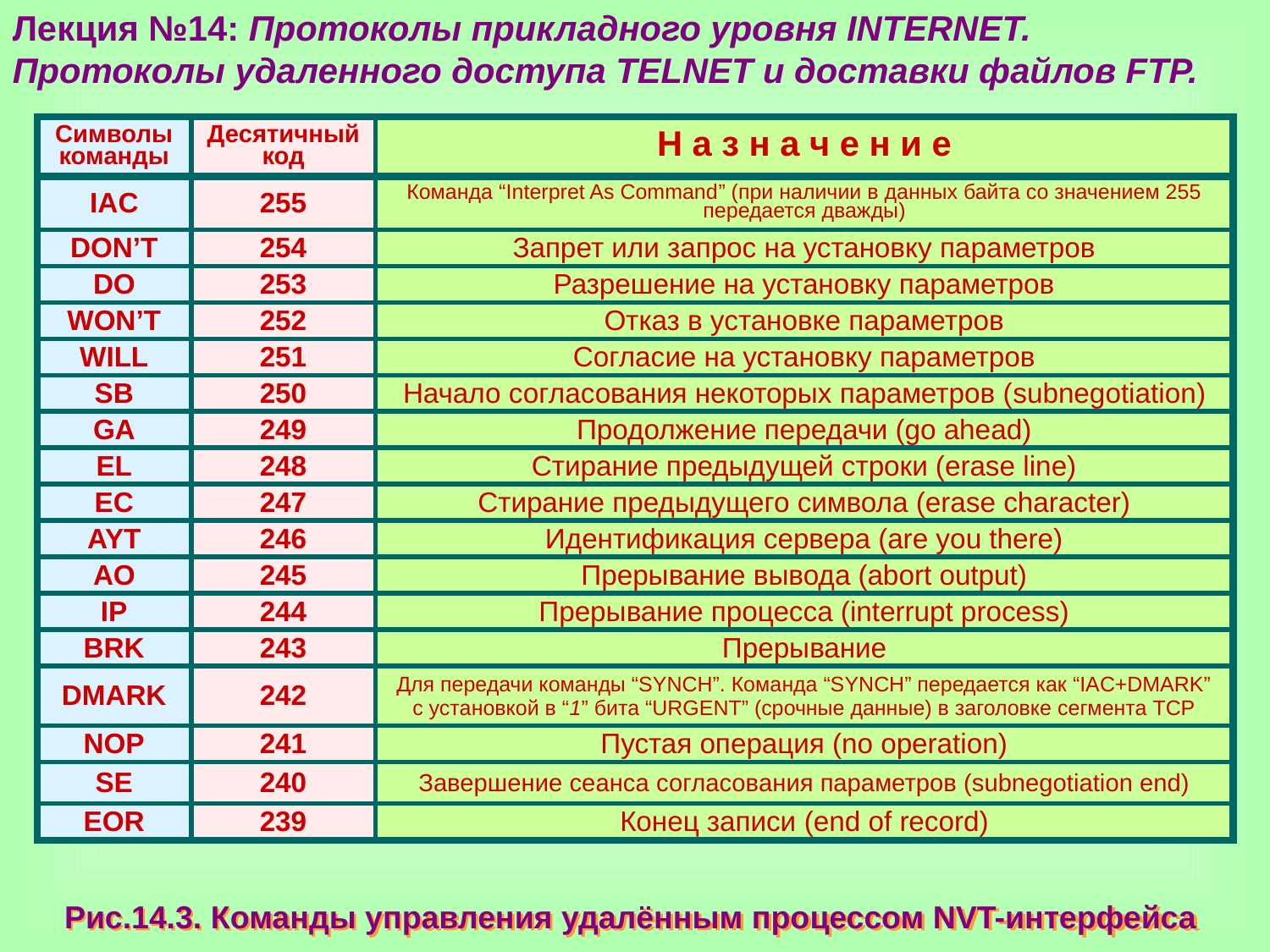

Лекция №14: Протоколы прикладного уровня INTERNET.
Протоколы удаленного доступа TELNET и доставки файлов FTP.
| Символы команды | Десятичный код | Н а з н а ч е н и е |
| --- | --- | --- |
| IAC | 255 | Команда “Interpret As Command” (при наличии в данных байта со значением 255 передается дважды) |
| DON’T | 254 | Запрет или запрос на установку параметров |
| DO | 253 | Разрешение на установку параметров |
| WON’T | 252 | Отказ в установке параметров |
| WILL | 251 | Согласие на установку параметров |
| SB | 250 | Начало согласования некоторых параметров (subnegotiation) |
| GA | 249 | Продолжение передачи (go ahead) |
| EL | 248 | Стирание предыдущей строки (erase line) |
| EC | 247 | Стирание предыдущего символа (erase character) |
| AYT | 246 | Идентификация сервера (are you there) |
| AO | 245 | Прерывание вывода (abort output) |
| IP | 244 | Прерывание процесса (interrupt process) |
| BRK | 243 | Прерывание |
| DMARK | 242 | Для передачи команды “SYNCH”. Команда “SYNCH” передается как “IAC+DMARK” с установкой в “1” бита “URGENT” (срочные данные) в заголовке сегмента ТСР |
| NOP | 241 | Пустая операция (no operation) |
| SE | 240 | Завершение сеанса согласования параметров (subnegotiation end) |
| EOR | 239 | Конец записи (end of record) |
Рис.14.3. Команды управления удалённым процессом NVT-интерфейса